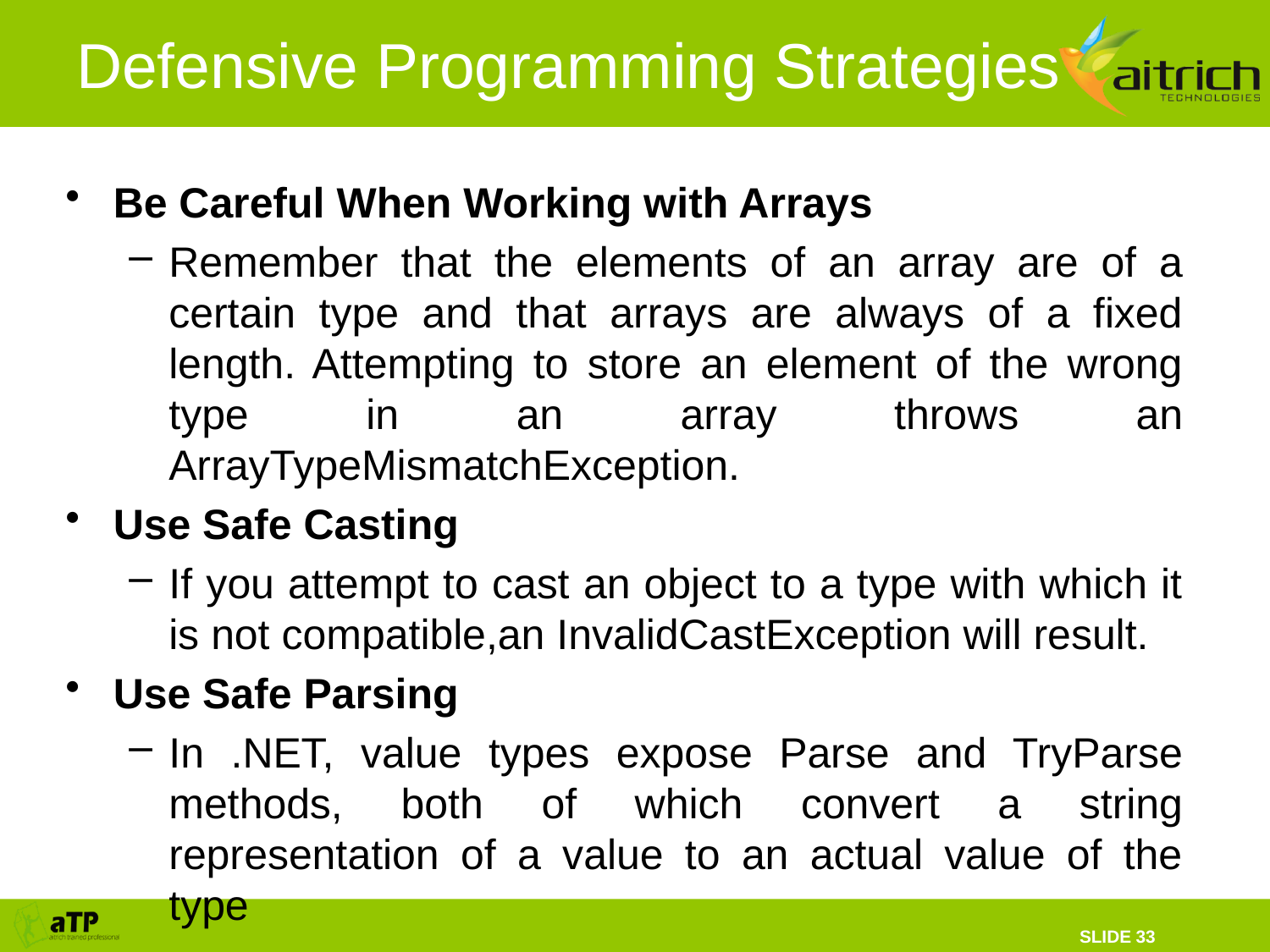

# Defensive Programming Strategies
Be Careful When Working with Arrays
Remember that the elements of an array are of a certain type and that arrays are always of a fixed length. Attempting to store an element of the wrong type in an array throws an ArrayTypeMismatchException.
Use Safe Casting
If you attempt to cast an object to a type with which it is not compatible,an InvalidCastException will result.
Use Safe Parsing
In .NET, value types expose Parse and TryParse methods, both of which convert a string representation of a value to an actual value of the type